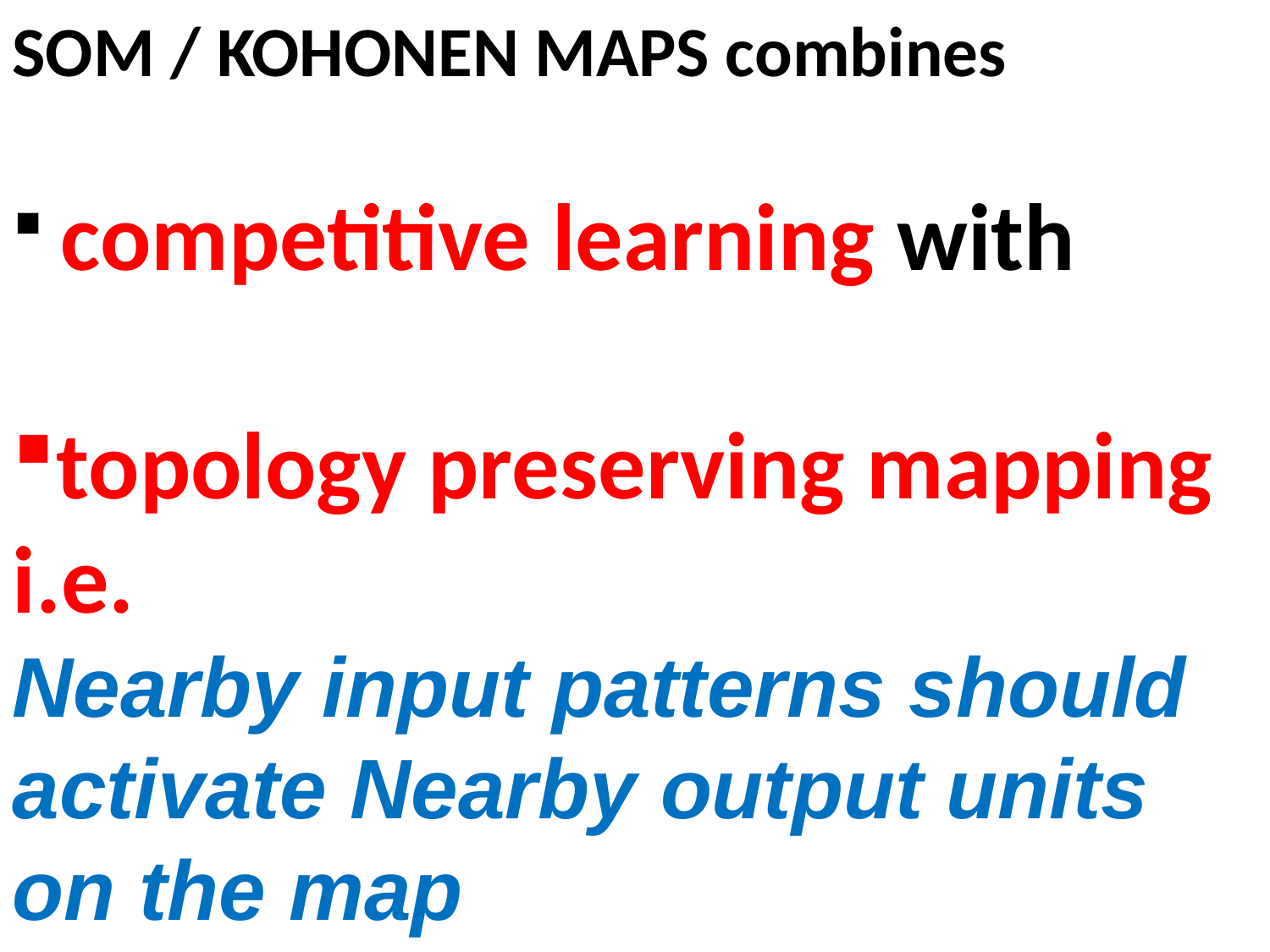

SOM / KOHONEN MAPS combines

 competitive learning with

topology preserving mapping  i.e.
Nearby input patterns should activate Nearby output units on the map